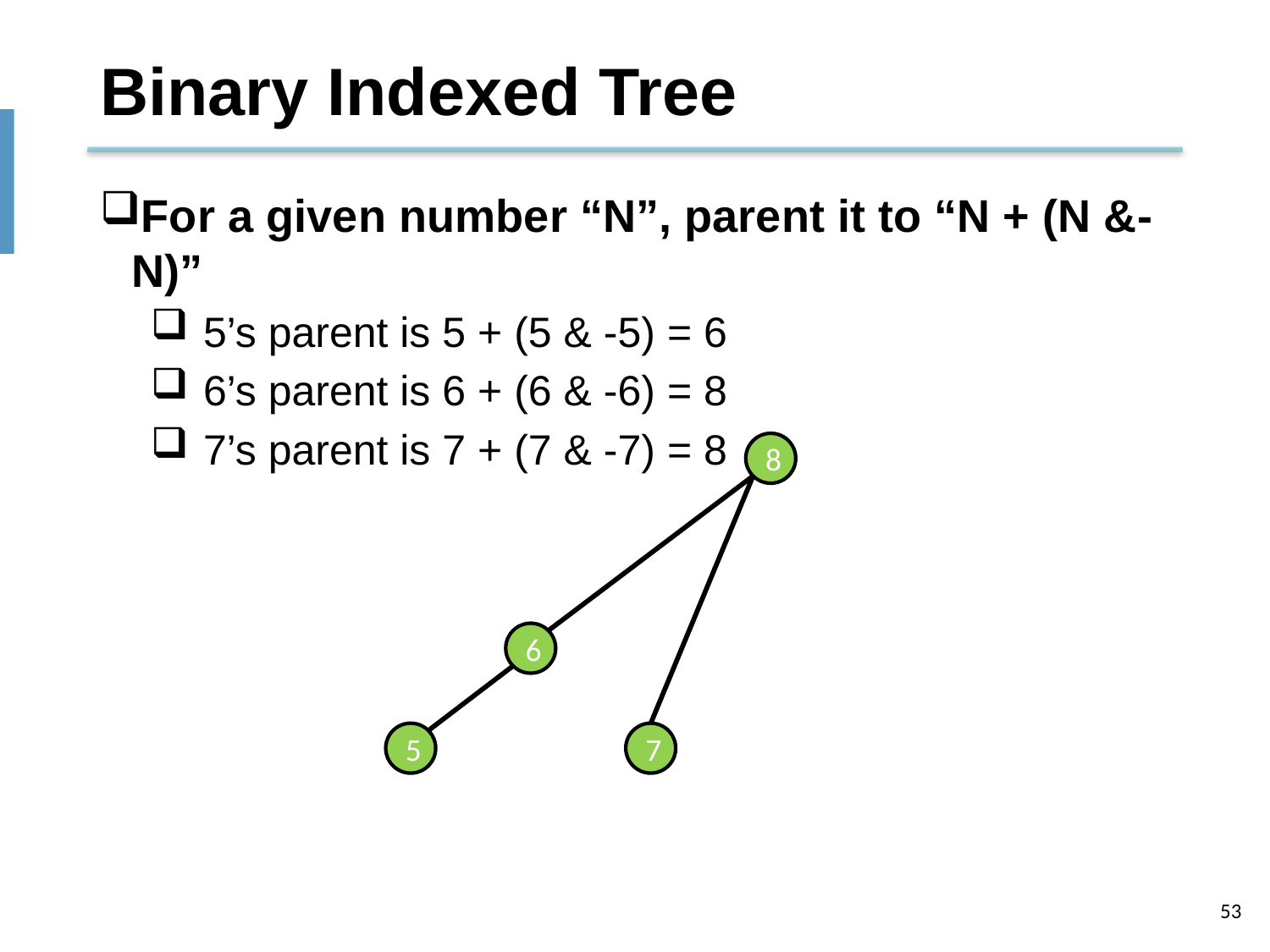

# Binary Indexed Tree
For a given number “N”, parent it to “N + (N &-N)”
5’s parent is 5 + (5 & -5) = 6
6’s parent is 6 + (6 & -6) = 8
7’s parent is 7 + (7 & -7) = 8

8
6
5
7
53